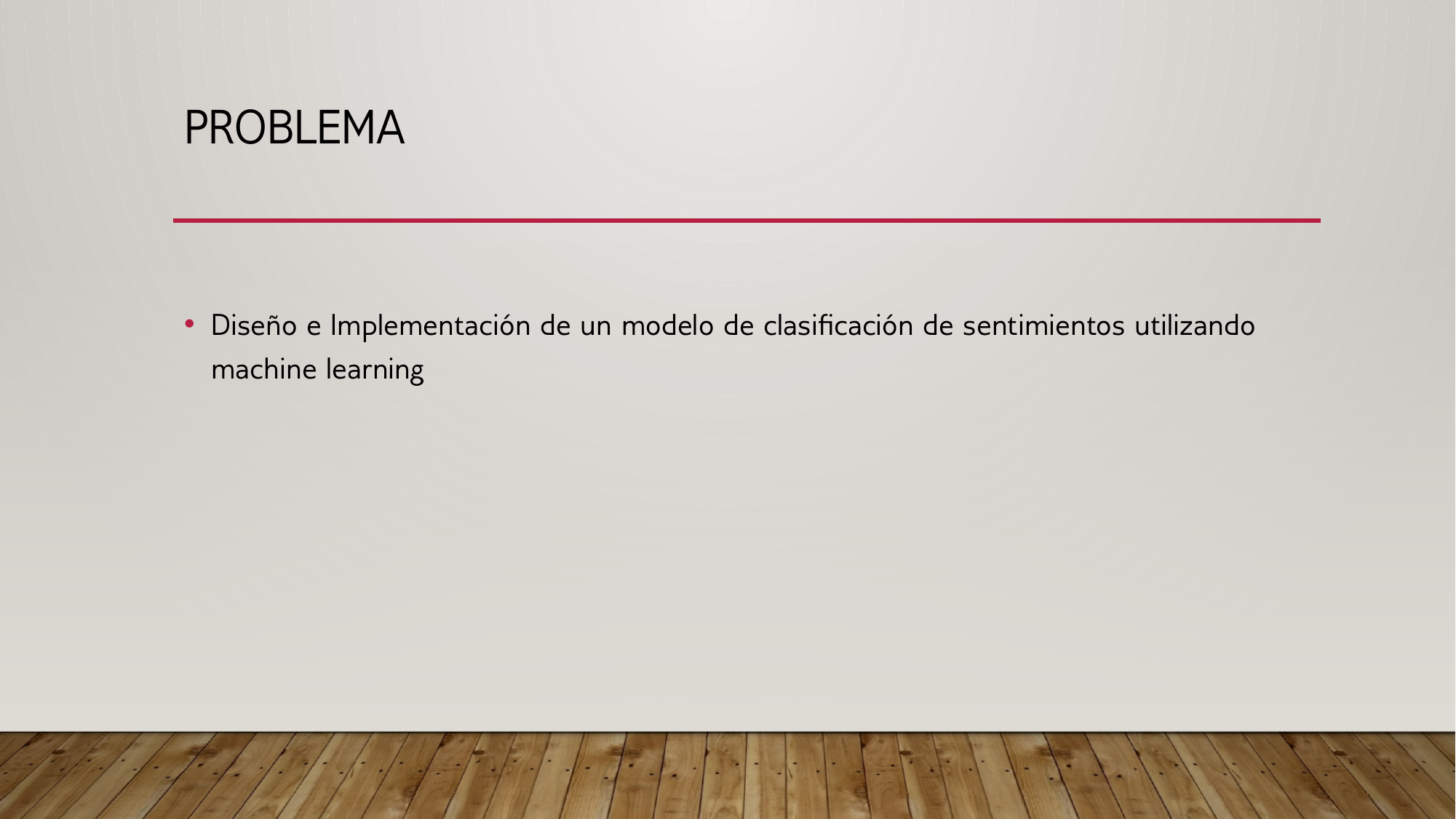

# Problema

Diseño e Implementación de un modelo de clasificación de sentimientos utilizando machine learning